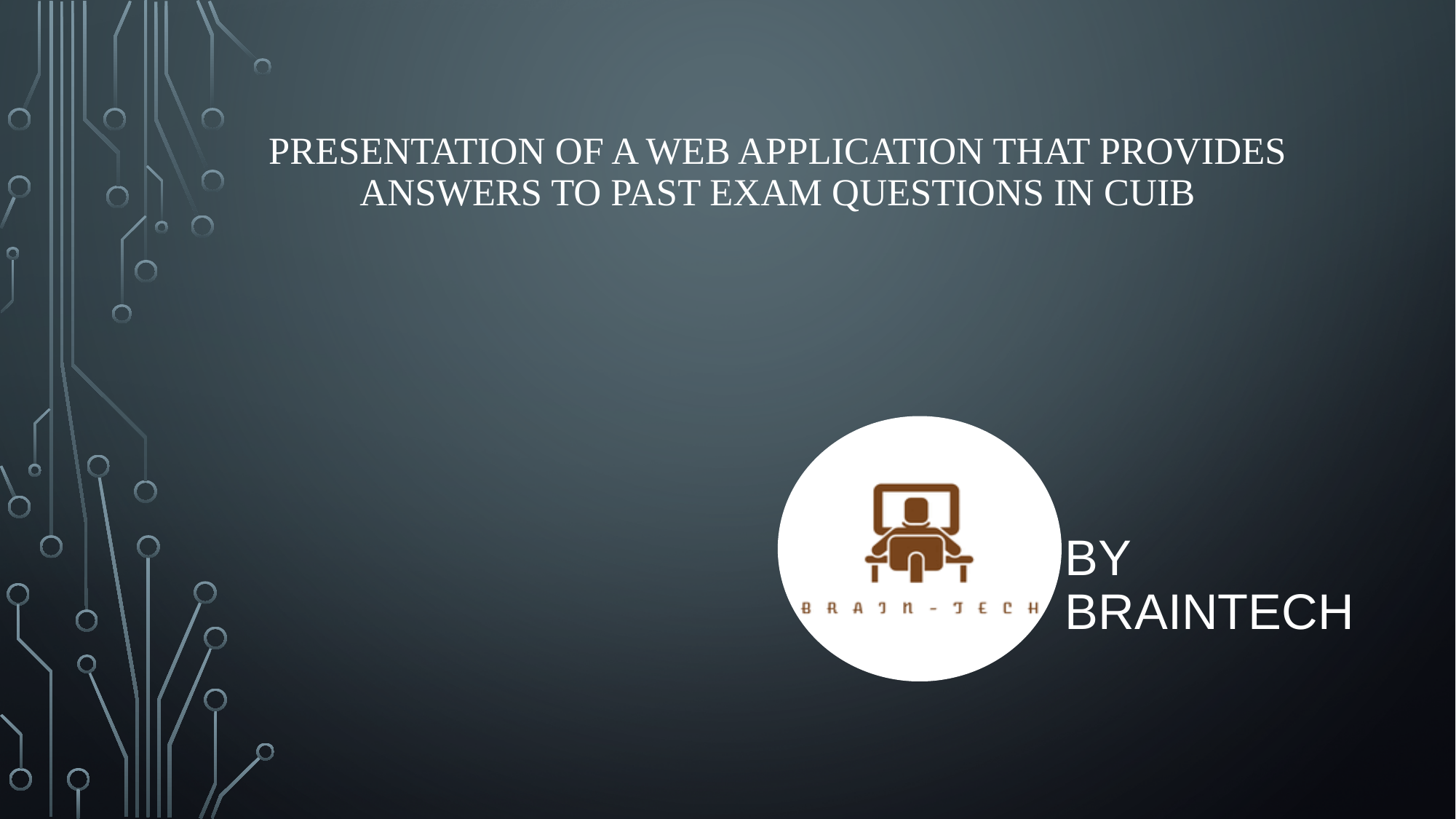

# PRESENTATION OF A WEB APPLICATION THAT PROVIDES ANSWERS TO PaSt EXAM QUESTIONS IN CUIB
BY BRAINTECH